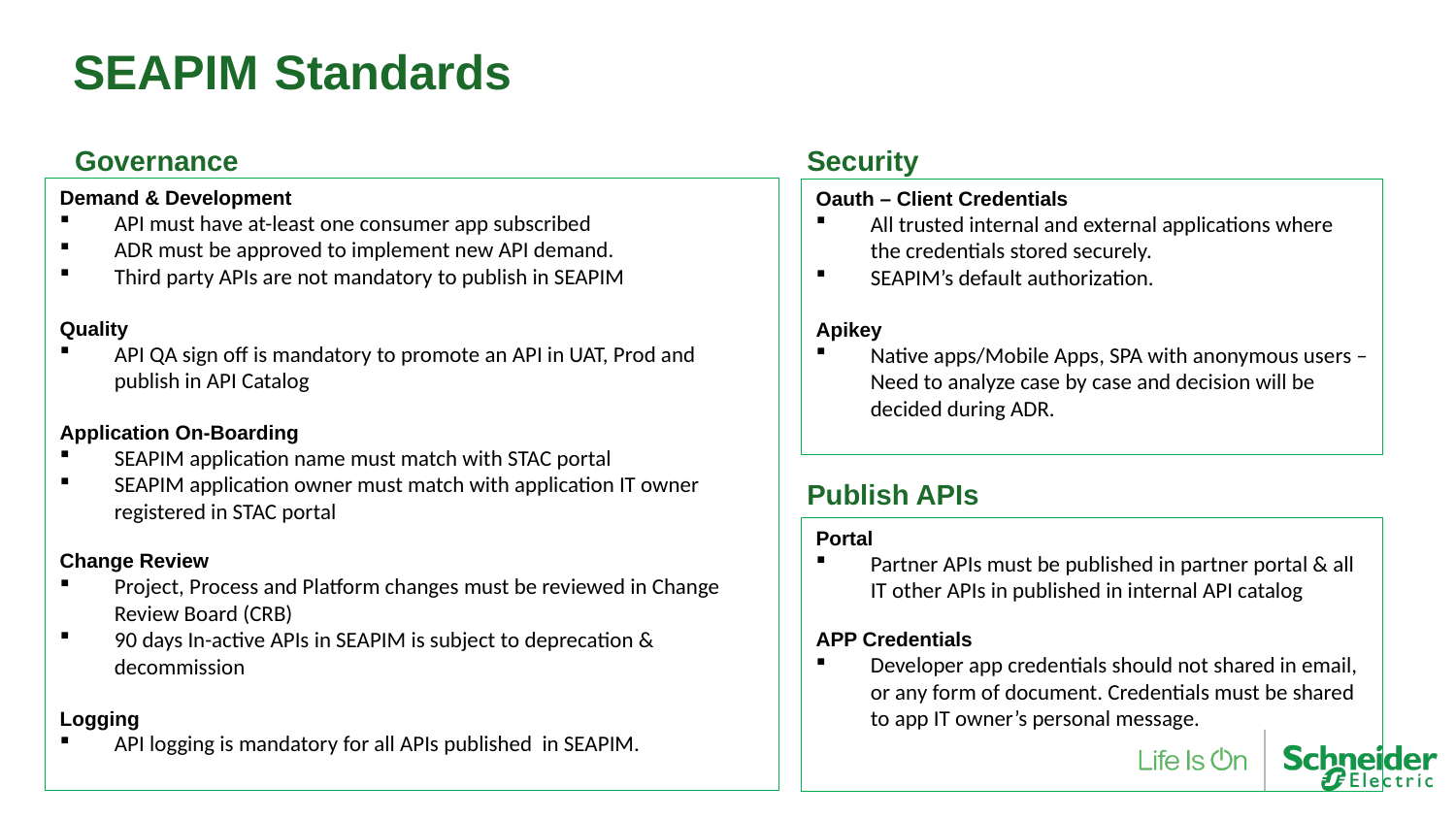

# SEAPIM Standards
Governance
Security
Demand & Development
API must have at-least one consumer app subscribed
ADR must be approved to implement new API demand.
Third party APIs are not mandatory to publish in SEAPIM

Quality
API QA sign off is mandatory to promote an API in UAT, Prod and publish in API Catalog

Application On-Boarding
SEAPIM application name must match with STAC portal
SEAPIM application owner must match with application IT owner registered in STAC portal

Change Review
Project, Process and Platform changes must be reviewed in Change Review Board (CRB)
90 days In-active APIs in SEAPIM is subject to deprecation & decommission

Logging
API logging is mandatory for all APIs published  in SEAPIM.

Oauth – Client Credentials
All trusted internal and external applications where the credentials stored securely.
SEAPIM’s default authorization.

Apikey
Native apps/Mobile Apps, SPA with anonymous users – Need to analyze case by case and decision will be decided during ADR.

Publish APIs
Portal
Partner APIs must be published in partner portal & all IT other APIs in published in internal API catalog

APP Credentials
Developer app credentials should not shared in email, or any form of document. Credentials must be shared to app IT owner’s personal message.